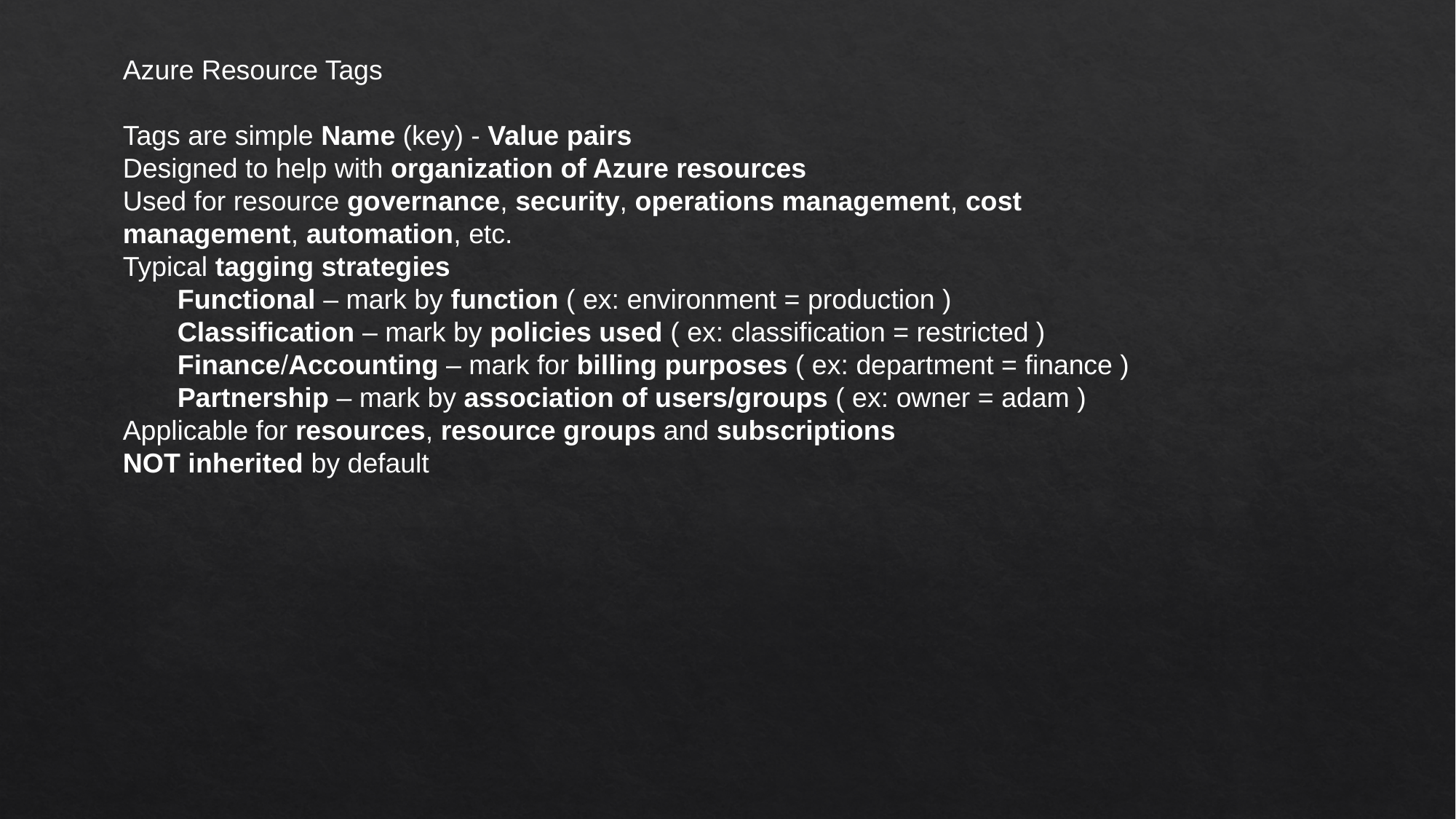

Azure Resource Tags

Tags are simple Name (key) - Value pairs
Designed to help with organization of Azure resources
Used for resource governance, security, operations management, cost management, automation, etc.
Typical tagging strategies
Functional – mark by function ( ex: environment = production )
Classification – mark by policies used ( ex: classification = restricted )
Finance/Accounting – mark for billing purposes ( ex: department = finance )
Partnership – mark by association of users/groups ( ex: owner = adam )
Applicable for resources, resource groups and subscriptions
NOT inherited by default